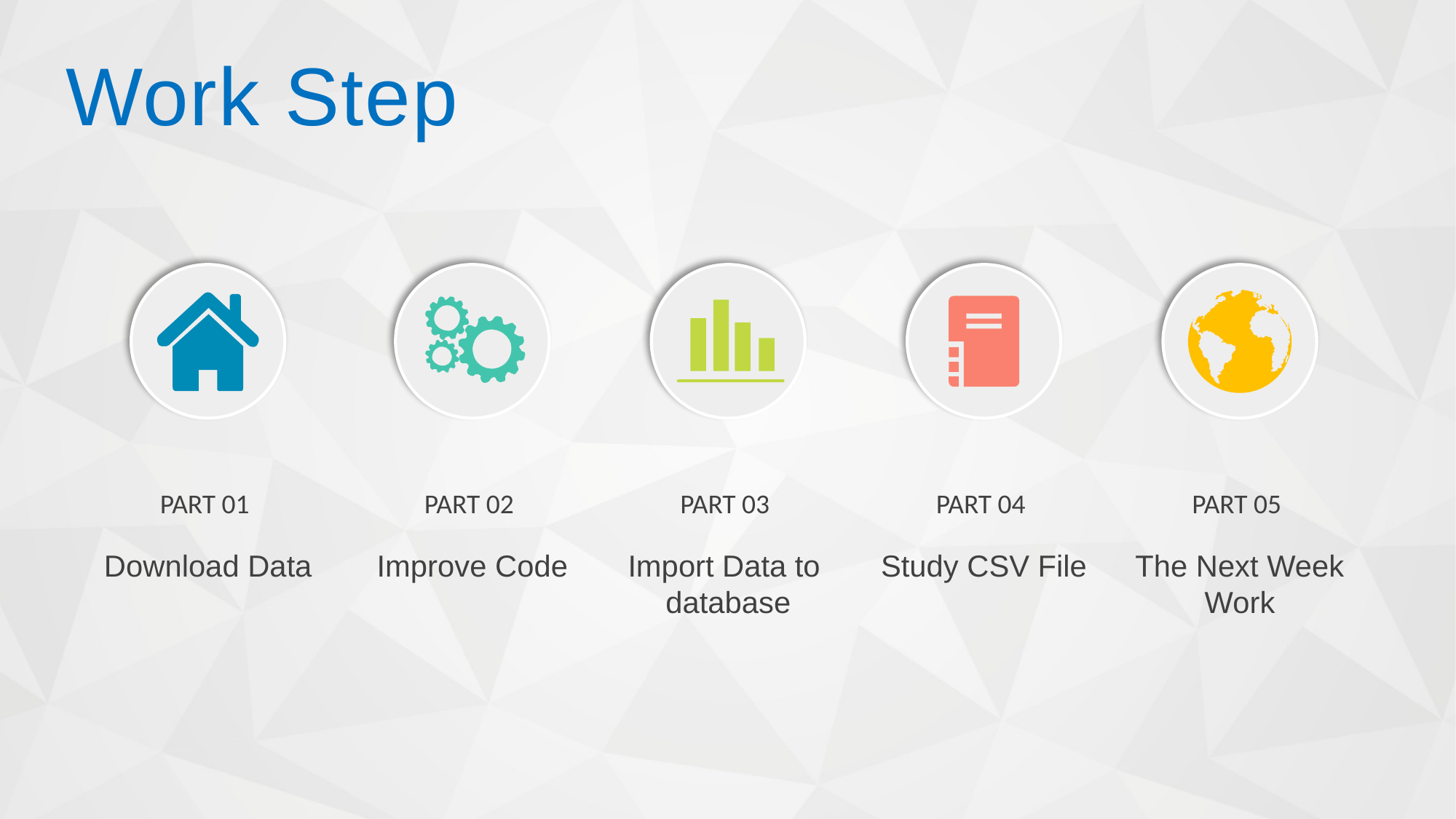

Work Step

PART 01
PART 02
PART 03
PART 04
PART 05
Download Data
Improve Code
Import Data to
database
Study CSV File
The Next Week
Work